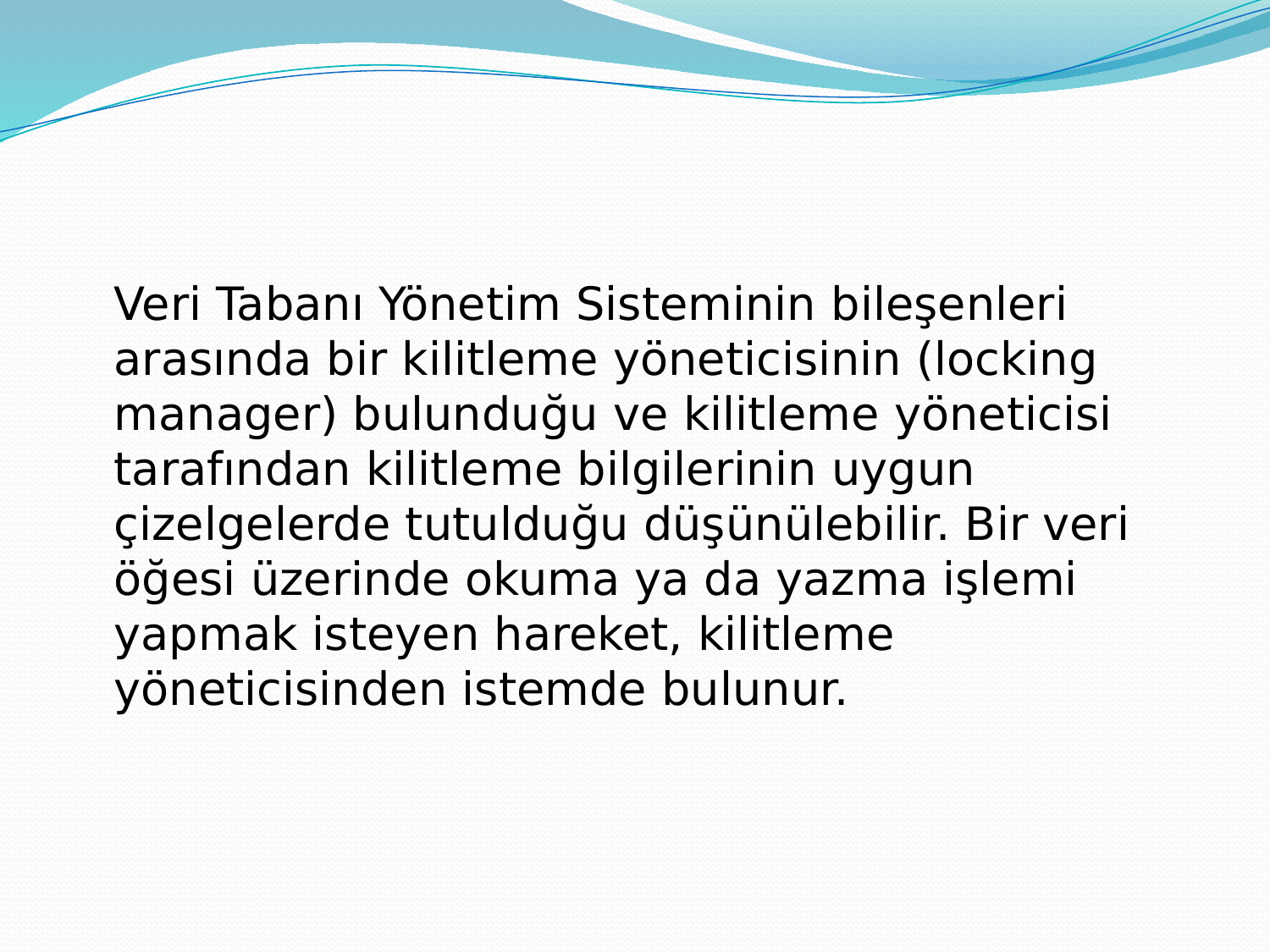

#
	Veri Tabanı Yönetim Sisteminin bileşenleri arasında bir kilitleme yöneticisinin (locking manager) bulunduğu ve kilitleme yöneticisi tarafından kilitleme bilgilerinin uygun çizelgelerde tutulduğu düşünülebilir. Bir veri öğesi üzerinde okuma ya da yazma işlemi yapmak isteyen hareket, kilitleme yöneticisinden istemde bulunur.